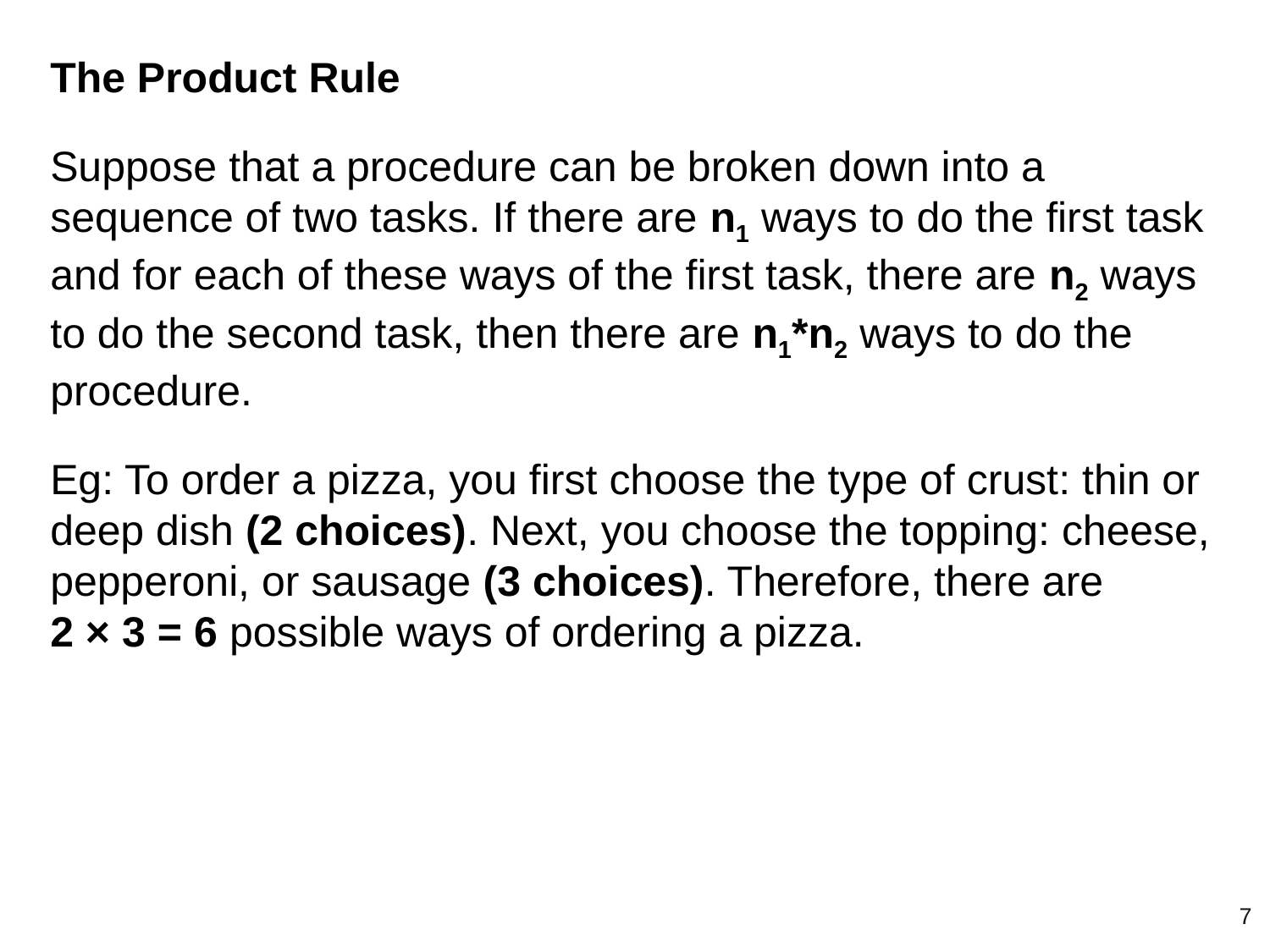

The Product Rule

Suppose that a procedure can be broken down into a sequence of two tasks. If there are n1 ways to do the first task and for each of these ways of the first task, there are n2 ways to do the second task, then there are n1*n2 ways to do the procedure.

Eg: To order a pizza, you first choose the type of crust: thin or deep dish (2 choices). Next, you choose the topping: cheese, pepperoni, or sausage (3 choices). Therefore, there are
2 × 3 = 6 possible ways of ordering a pizza.
7